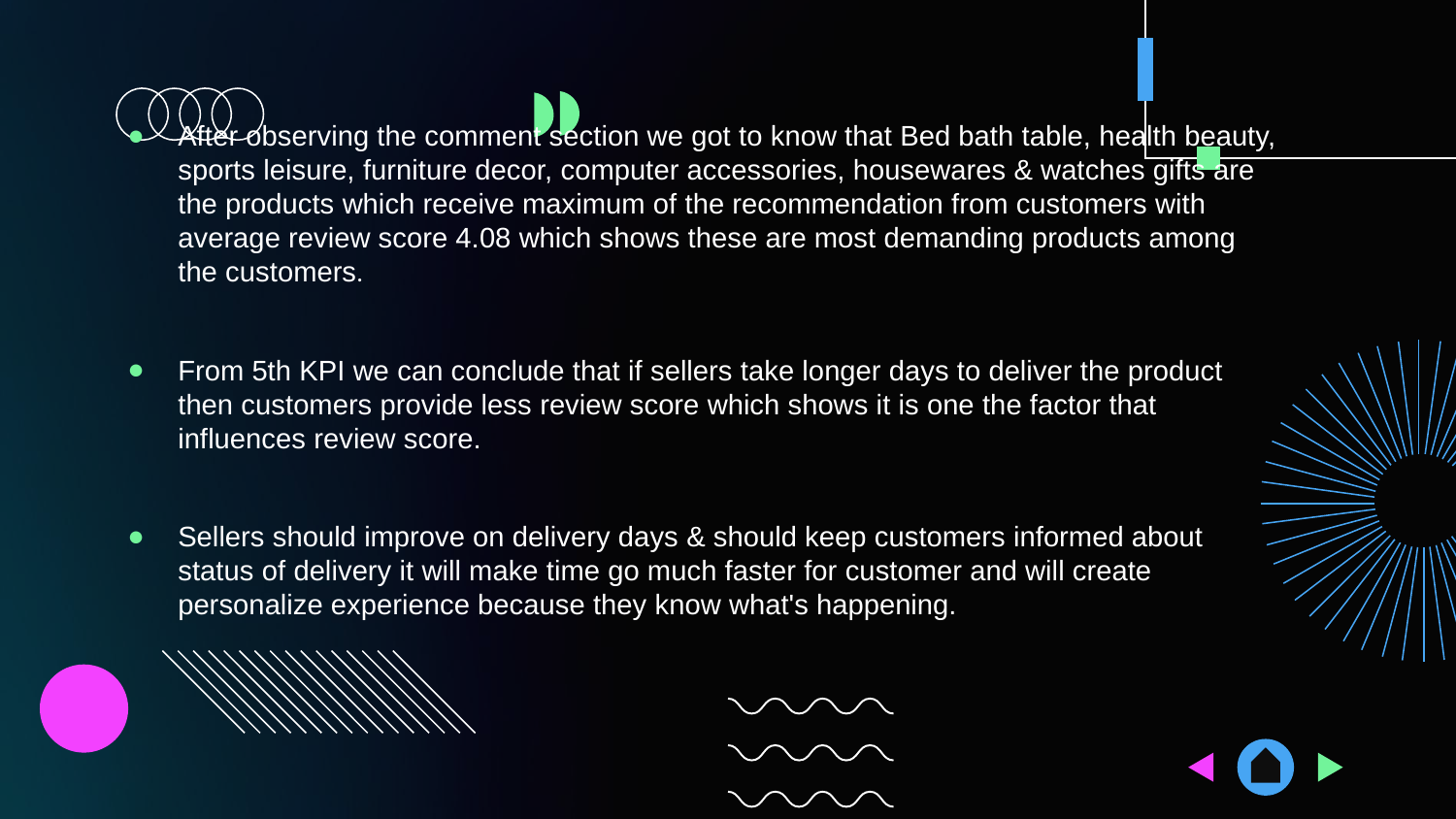

After observing the comment section we got to know that Bed bath table, health beauty, sports leisure, furniture decor, computer accessories, housewares & watches gifts are the products which receive maximum of the recommendation from customers with average review score 4.08 which shows these are most demanding products among the customers.
From 5th KPI we can conclude that if sellers take longer days to deliver the product then customers provide less review score which shows it is one the factor that influences review score.
Sellers should improve on delivery days & should keep customers informed about status of delivery it will make time go much faster for customer and will create personalize experience because they know what's happening.